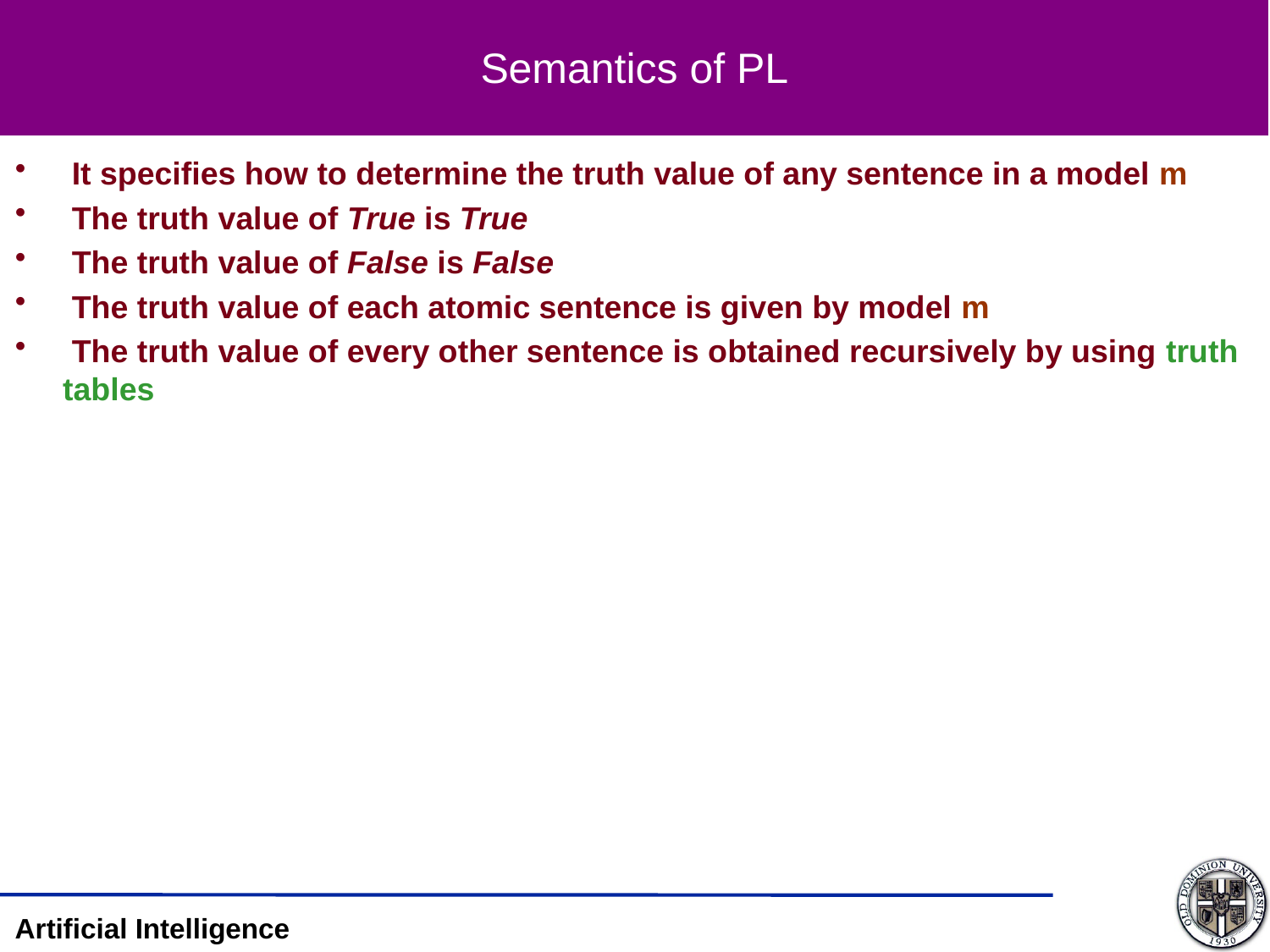

# Semantics of PL
 It specifies how to determine the truth value of any sentence in a model m
 The truth value of True is True
 The truth value of False is False
 The truth value of each atomic sentence is given by model m
 The truth value of every other sentence is obtained recursively by using truth tables